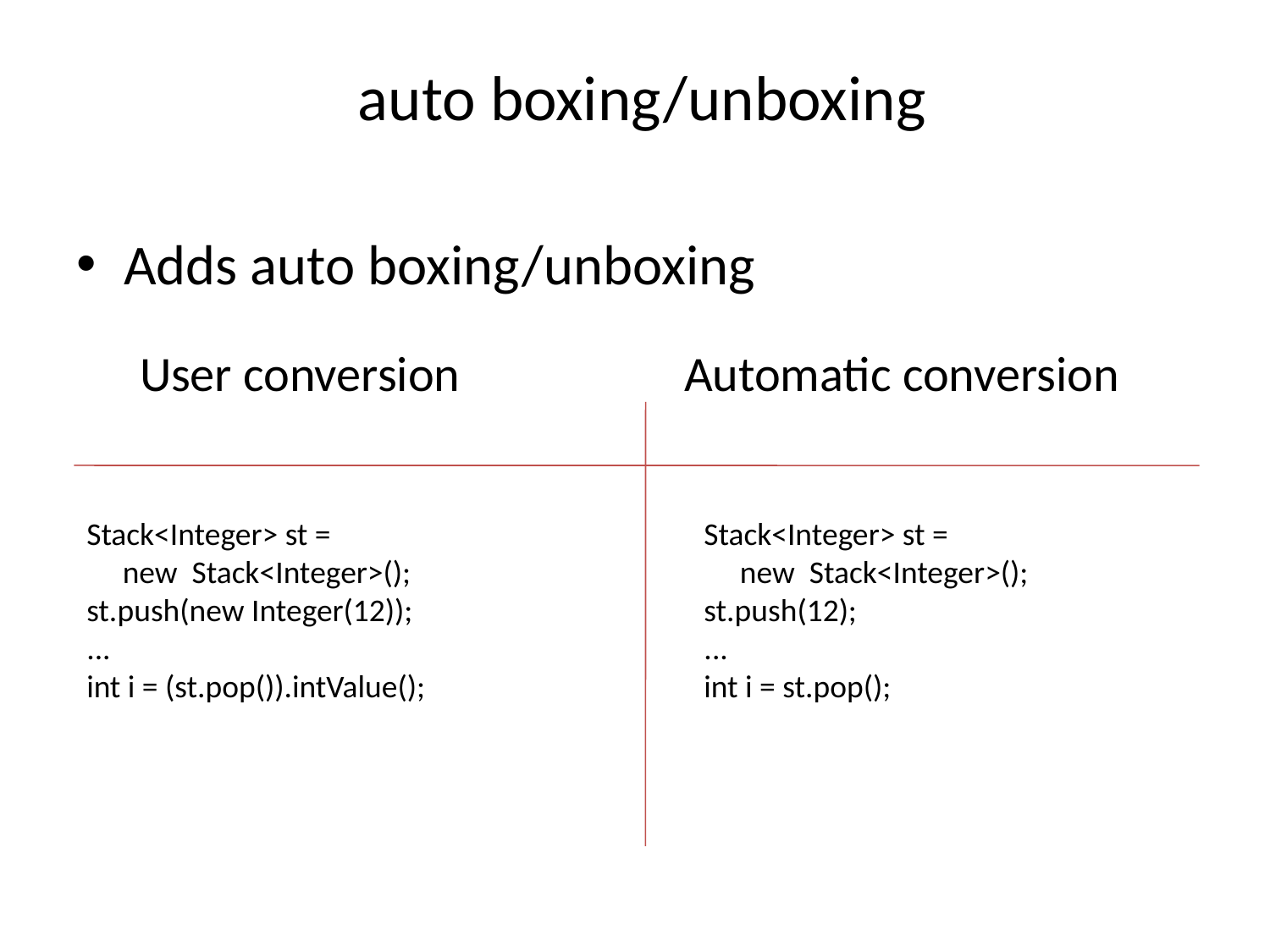

# auto boxing/unboxing
Adds auto boxing/unboxing
User conversion                    Automatic conversion

Stack<Integer> st =
     new  Stack<Integer>();
st.push(new Integer(12));
...
int i = (st.pop()).intValue();
Stack<Integer> st =
     new  Stack<Integer>();
st.push(12);
...
int i = st.pop();